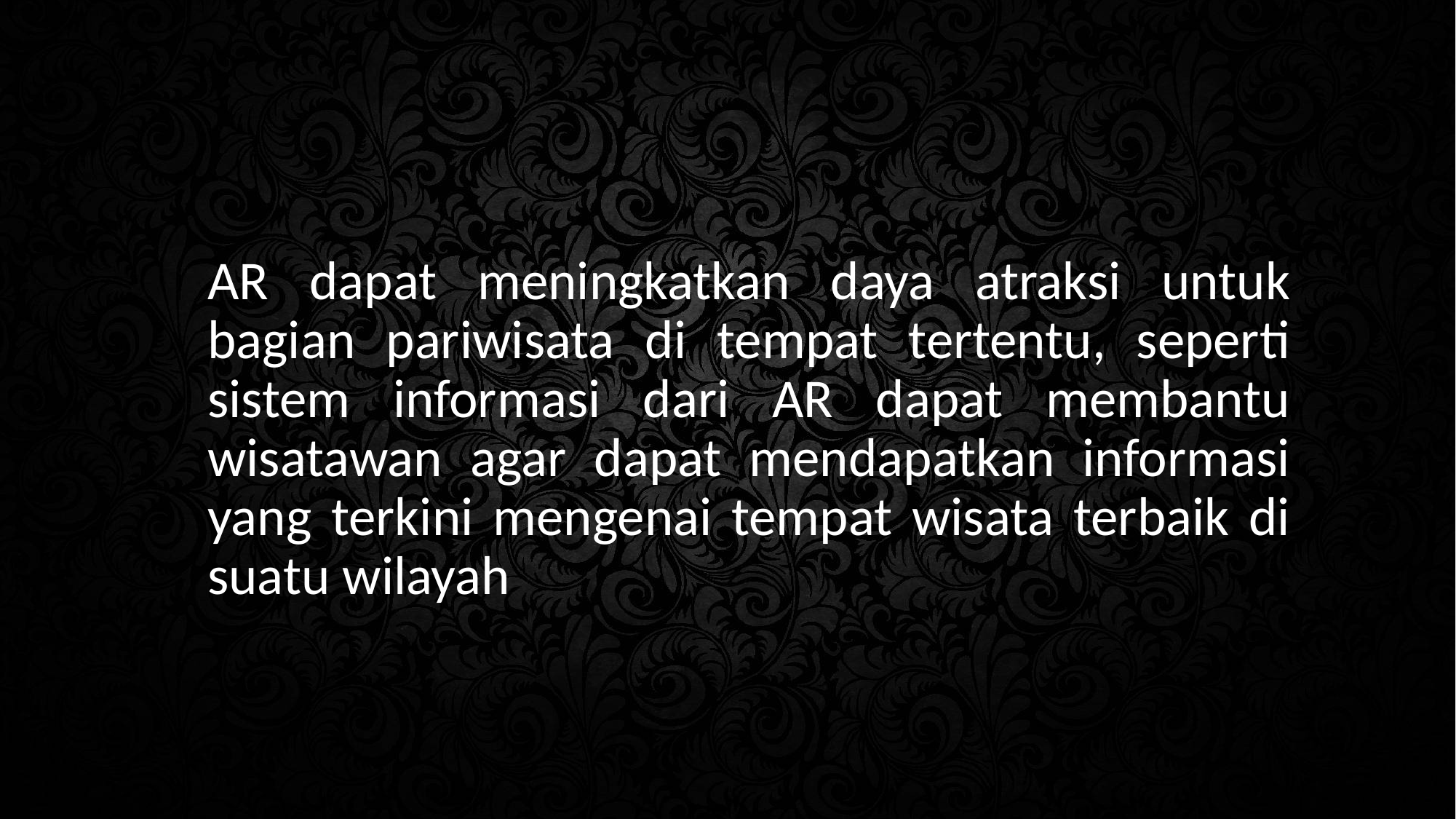

AR dapat meningkatkan daya atraksi untuk bagian pariwisata di tempat tertentu, seperti sistem informasi dari AR dapat membantu wisatawan agar dapat mendapatkan informasi yang terkini mengenai tempat wisata terbaik di suatu wilayah